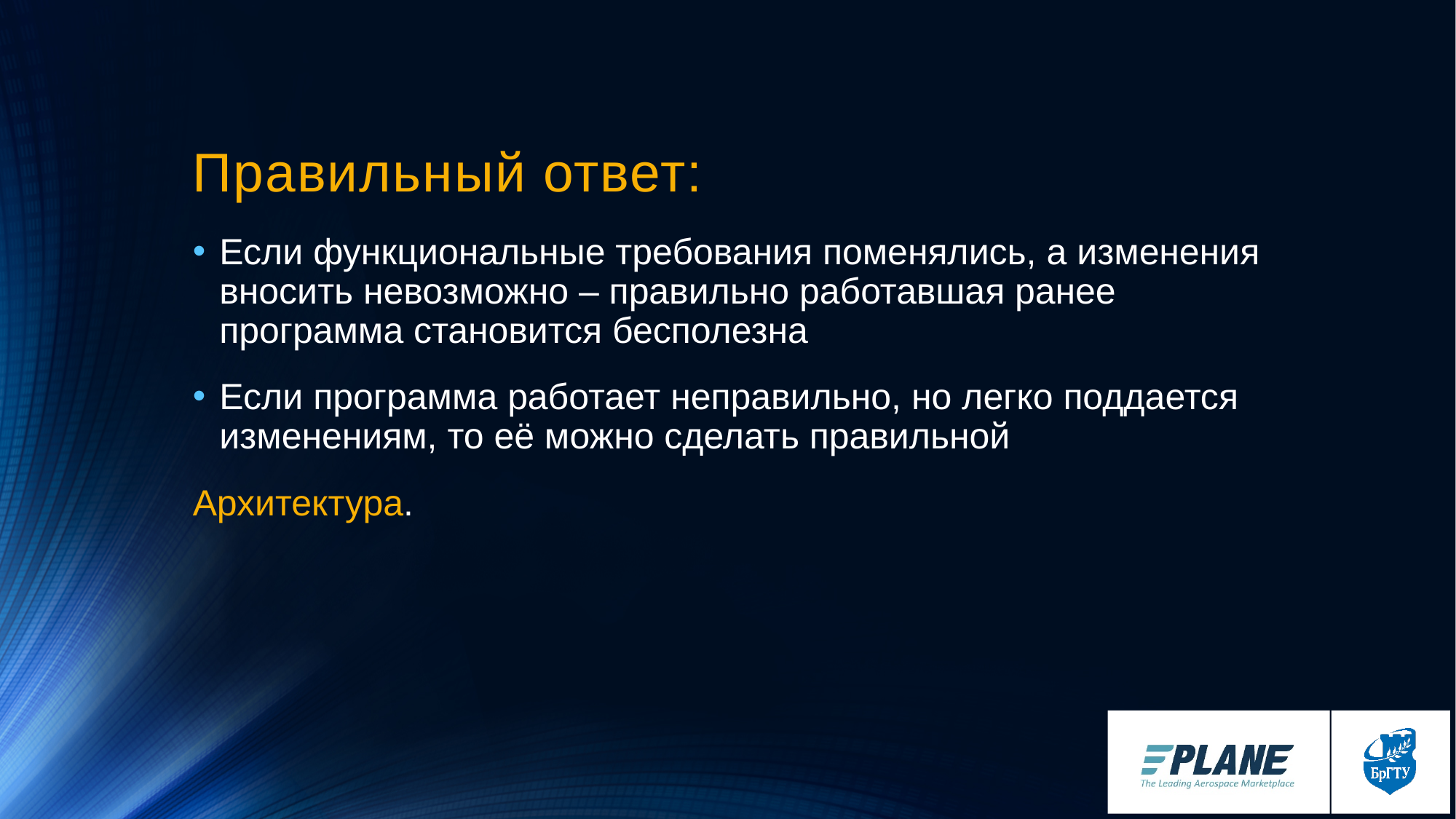

# Правильный ответ:
Если функциональные требования поменялись, а изменения вносить невозможно – правильно работавшая ранее программа становится бесполезна
Если программа работает неправильно, но легко поддается изменениям, то её можно сделать правильной
Архитектура.